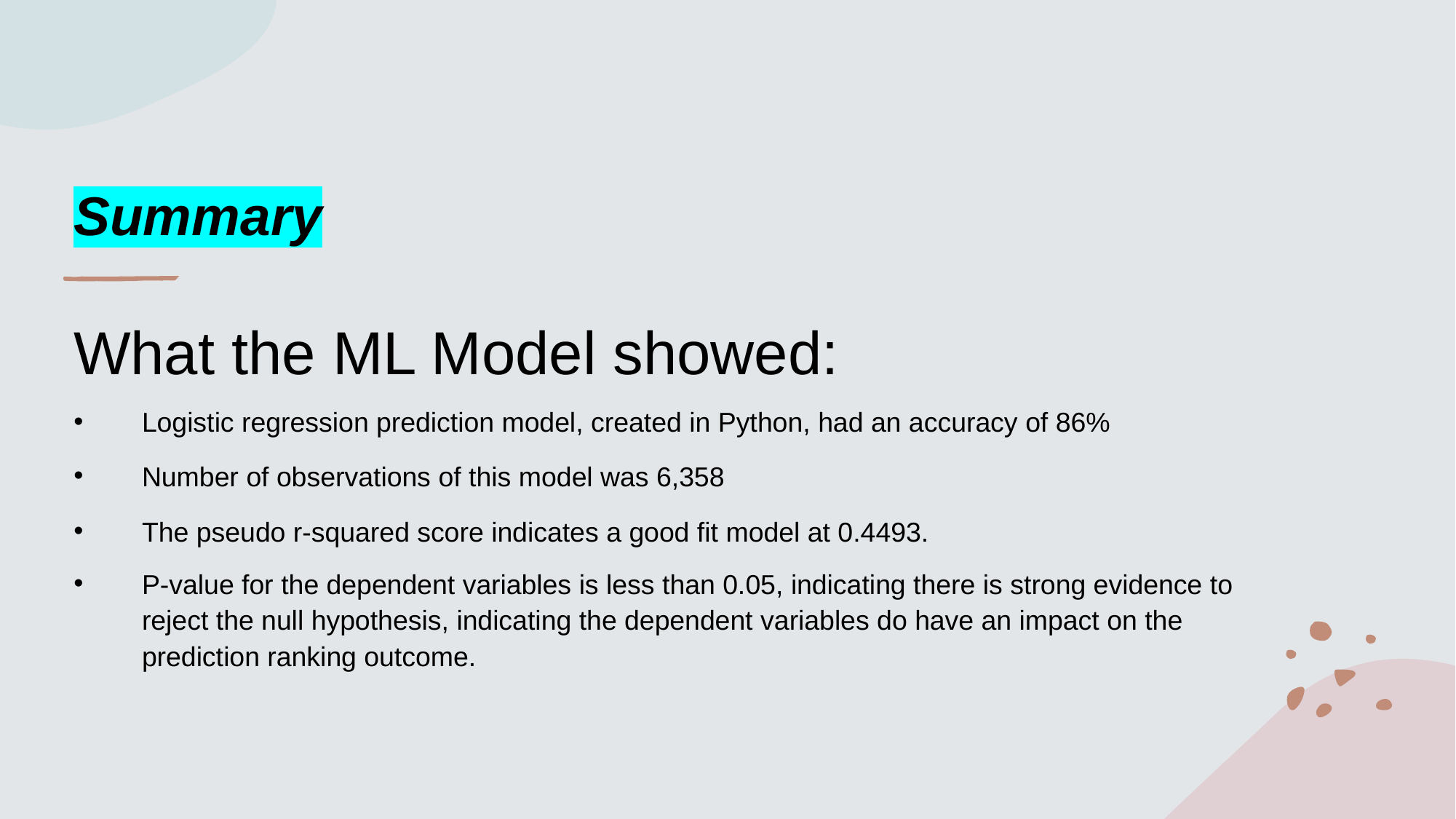

# Summary
What the ML Model showed:
Logistic regression prediction model, created in Python, had an accuracy of 86%
Number of observations of this model was 6,358
The pseudo r-squared score indicates a good fit model at 0.4493.
P-value for the dependent variables is less than 0.05, indicating there is strong evidence to reject the null hypothesis, indicating the dependent variables do have an impact on the prediction ranking outcome.